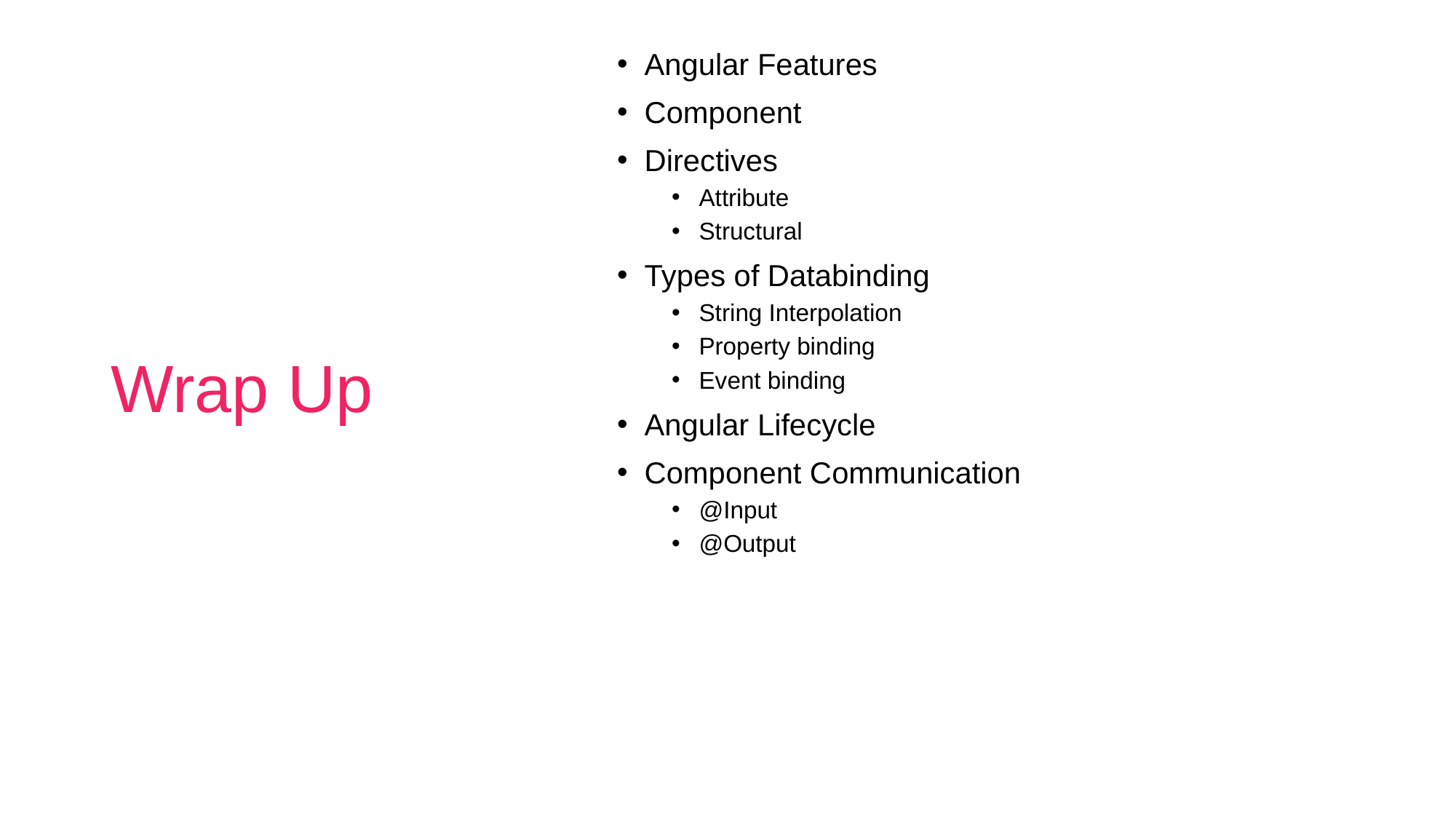

# Wrap Up
Angular Features
Component
Directives
Attribute
Structural
Types of Databinding
String Interpolation
Property binding
Event binding
Angular Lifecycle
Component Communication
@Input
@Output